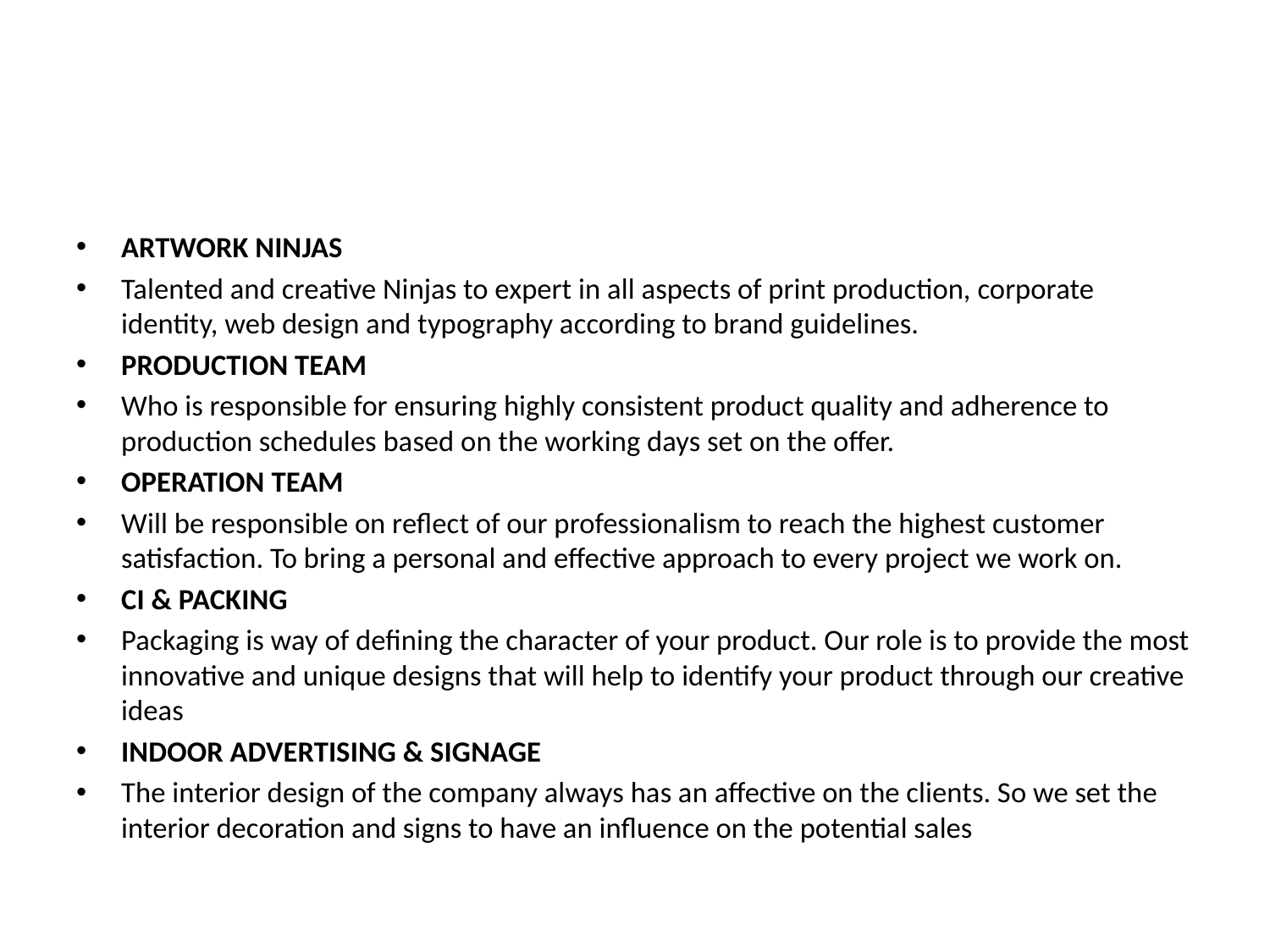

#
ARTWORK NINJAS
Talented and creative Ninjas to expert in all aspects of print production, corporate identity, web design and typography according to brand guidelines.
PRODUCTION TEAM
Who is responsible for ensuring highly consistent product quality and adherence to production schedules based on the working days set on the offer.
OPERATION TEAM
Will be responsible on reflect of our professionalism to reach the highest customer satisfaction. To bring a personal and effective approach to every project we work on.
CI & PACKING
Packaging is way of defining the character of your product. Our role is to provide the most innovative and unique designs that will help to identify your product through our creative ideas
INDOOR ADVERTISING & SIGNAGE
The interior design of the company always has an affective on the clients. So we set the interior decoration and signs to have an influence on the potential sales